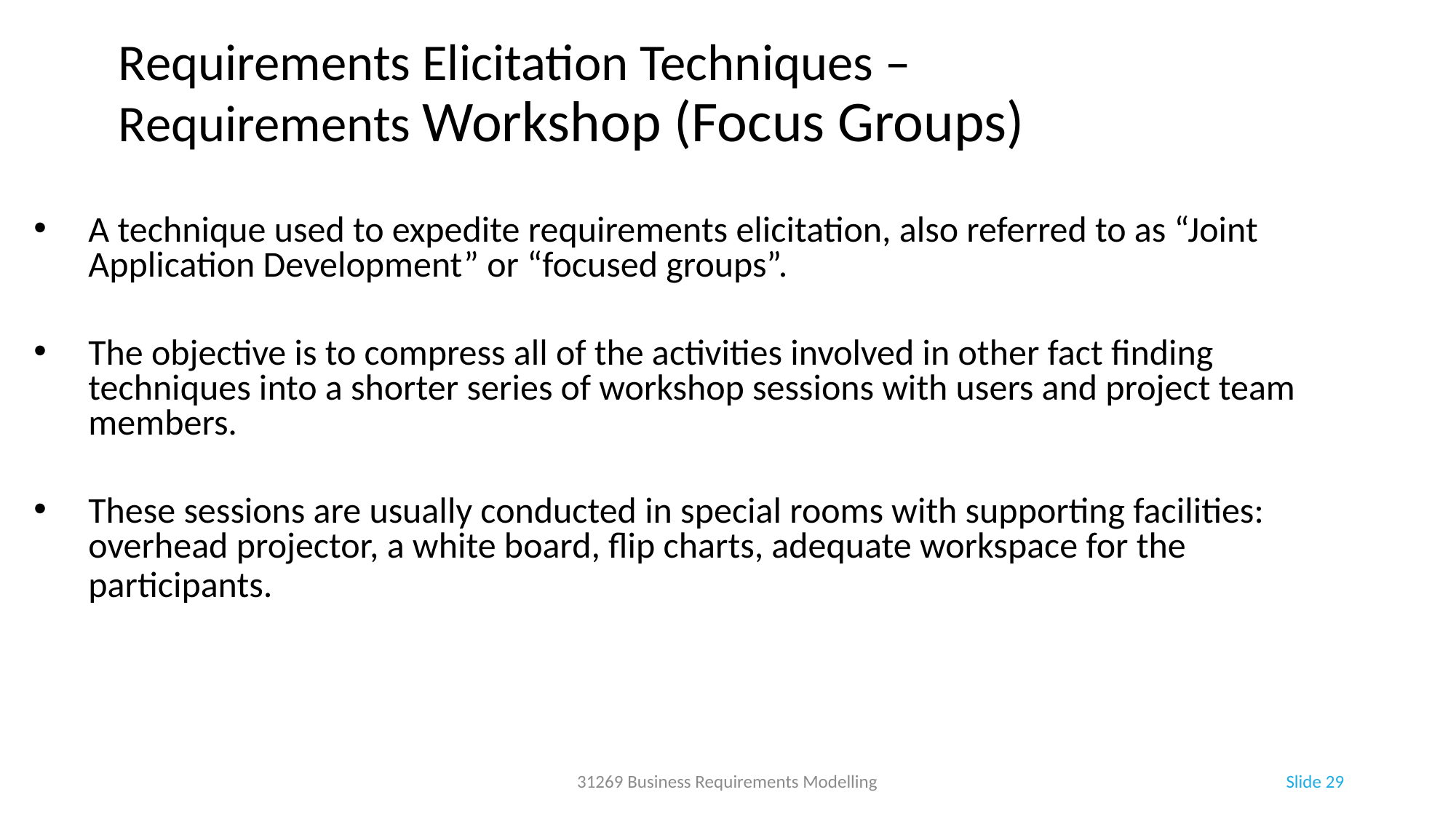

# Requirements Elicitation Techniques – Requirements Workshop (Focus Groups)
A technique used to expedite requirements elicitation, also referred to as “Joint Application Development” or “focused groups”.

The objective is to compress all of the activities involved in other fact finding techniques into a shorter series of workshop sessions with users and project team members.

These sessions are usually conducted in special rooms with supporting facilities: overhead projector, a white board, flip charts, adequate workspace for the participants.
31269 Business Requirements Modelling
Slide 29